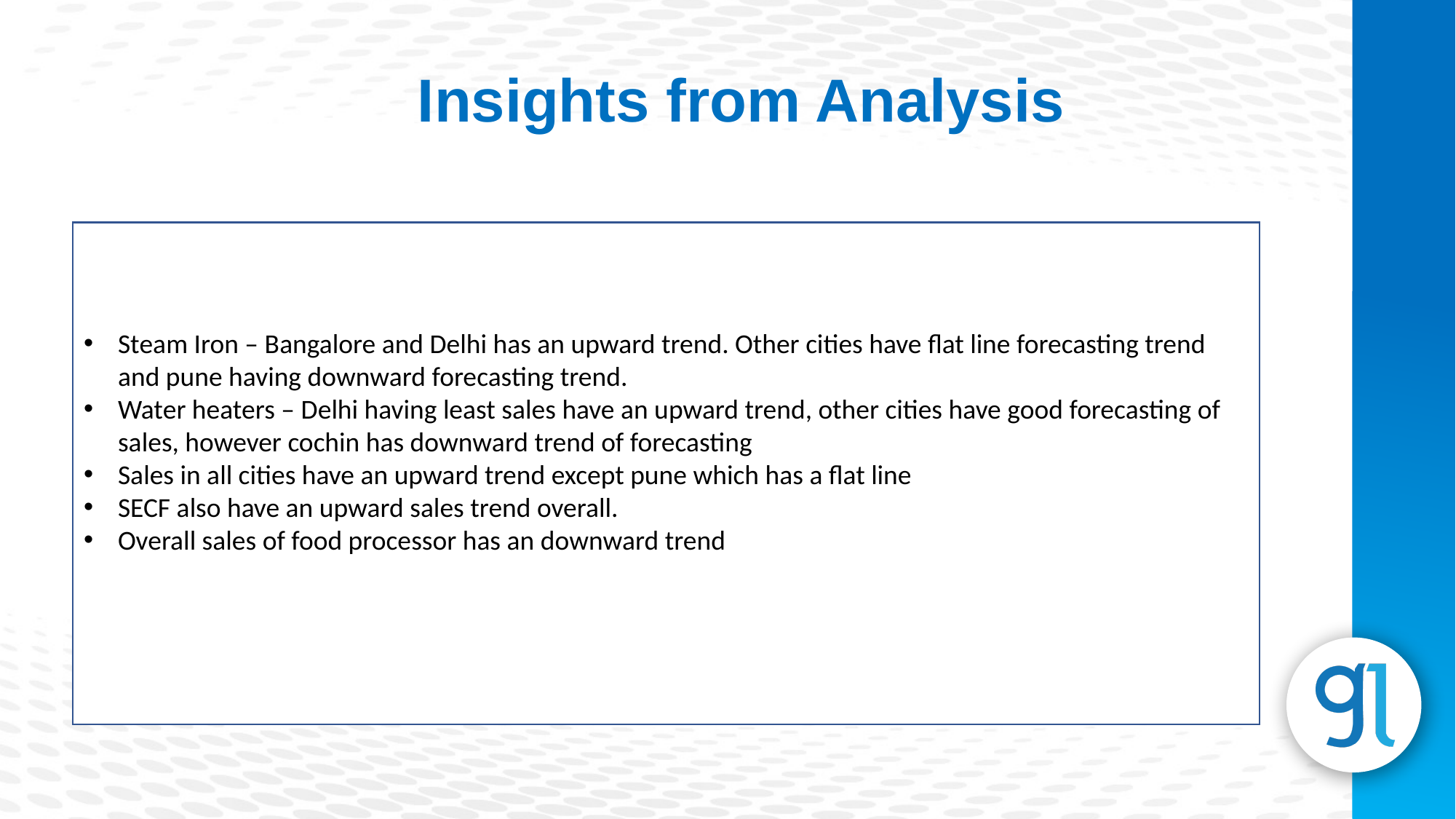

Insights from Analysis
Steam Iron – Bangalore and Delhi has an upward trend. Other cities have flat line forecasting trend and pune having downward forecasting trend.
Water heaters – Delhi having least sales have an upward trend, other cities have good forecasting of sales, however cochin has downward trend of forecasting
Sales in all cities have an upward trend except pune which has a flat line
SECF also have an upward sales trend overall.
Overall sales of food processor has an downward trend